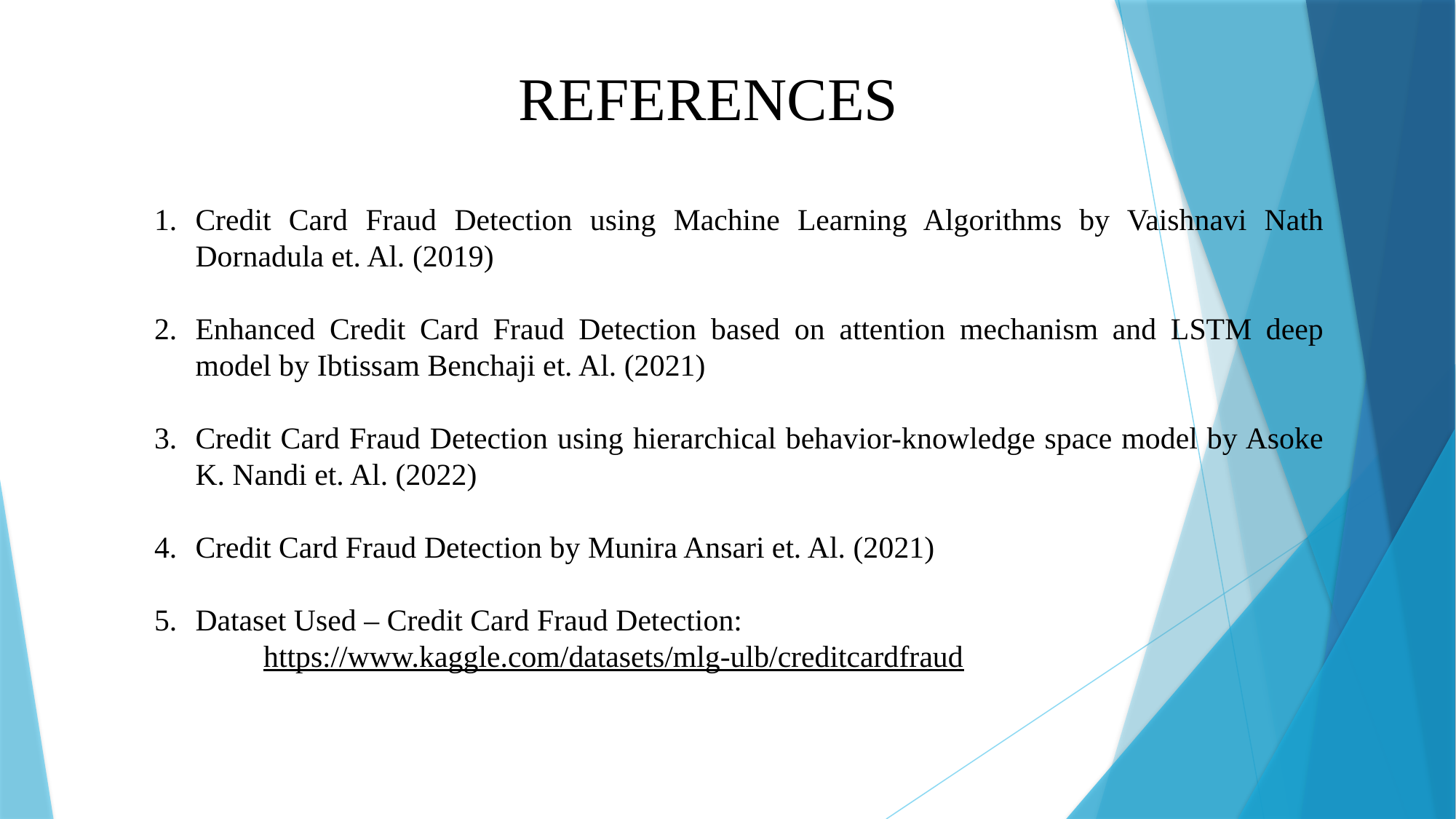

REFERENCES
Credit Card Fraud Detection using Machine Learning Algorithms by Vaishnavi Nath Dornadula et. Al. (2019)

Enhanced Credit Card Fraud Detection based on attention mechanism and LSTM deep model by Ibtissam Benchaji et. Al. (2021)

Credit Card Fraud Detection using hierarchical behavior-knowledge space model by Asoke K. Nandi et. Al. (2022)

Credit Card Fraud Detection by Munira Ansari et. Al. (2021)

Dataset Used – Credit Card Fraud Detection:
	https://www.kaggle.com/datasets/mlg-ulb/creditcardfraud